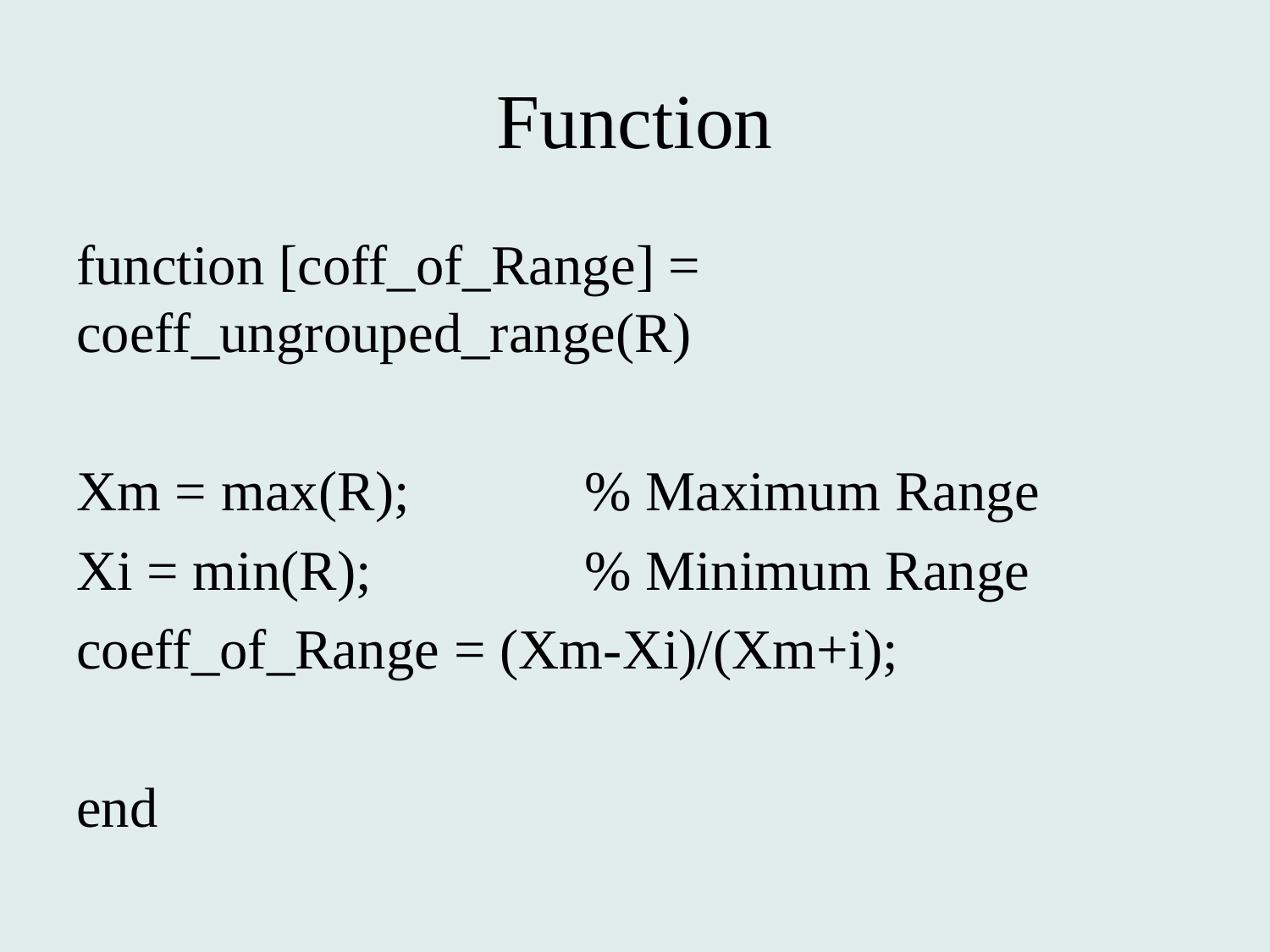

# Function
function [coff_of_Range] = coeff_ungrouped_range(R)

Xm = max(R);		% Maximum Range
Xi = min(R);		% Minimum Range
coeff_of_Range = (Xm-Xi)/(Xm+i);

end